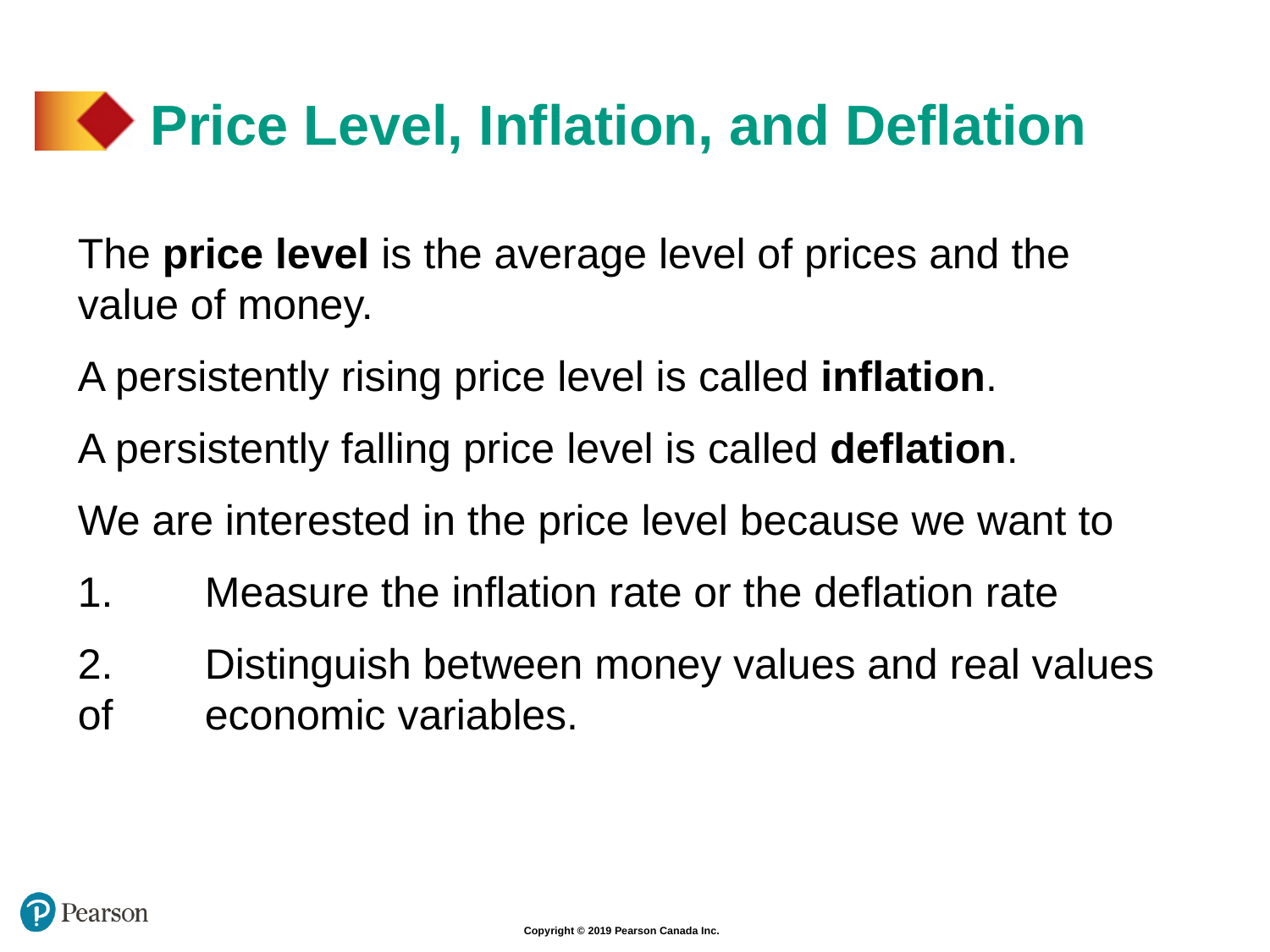

# Price Level, Inflation, and Deflation
The price level is the average level of prices and the value of money.
A persistently rising price level is called inflation.
A persistently falling price level is called deflation.
We are interested in the price level because we want to
1.	Measure the inflation rate or the deflation rate
2.	Distinguish between money values and real values of 	economic variables.